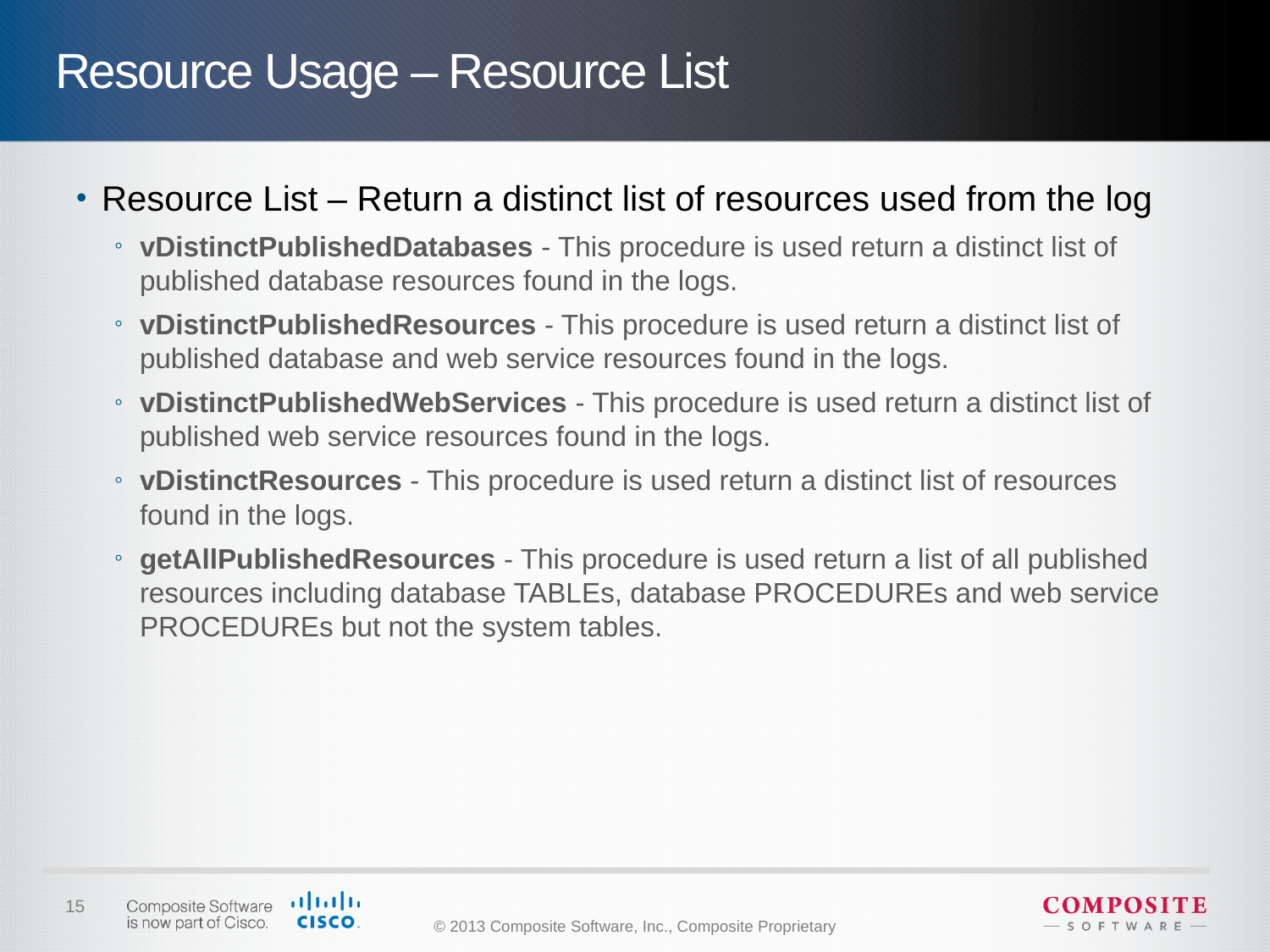

# Resource Usage – Resource List
Resource List – Return a distinct list of resources used from the log
vDistinctPublishedDatabases - This procedure is used return a distinct list of published database resources found in the logs.
vDistinctPublishedResources - This procedure is used return a distinct list of published database and web service resources found in the logs.
vDistinctPublishedWebServices - This procedure is used return a distinct list of published web service resources found in the logs.
vDistinctResources - This procedure is used return a distinct list of resources found in the logs.
getAllPublishedResources - This procedure is used return a list of all published resources including database TABLEs, database PROCEDUREs and web service PROCEDUREs but not the system tables.